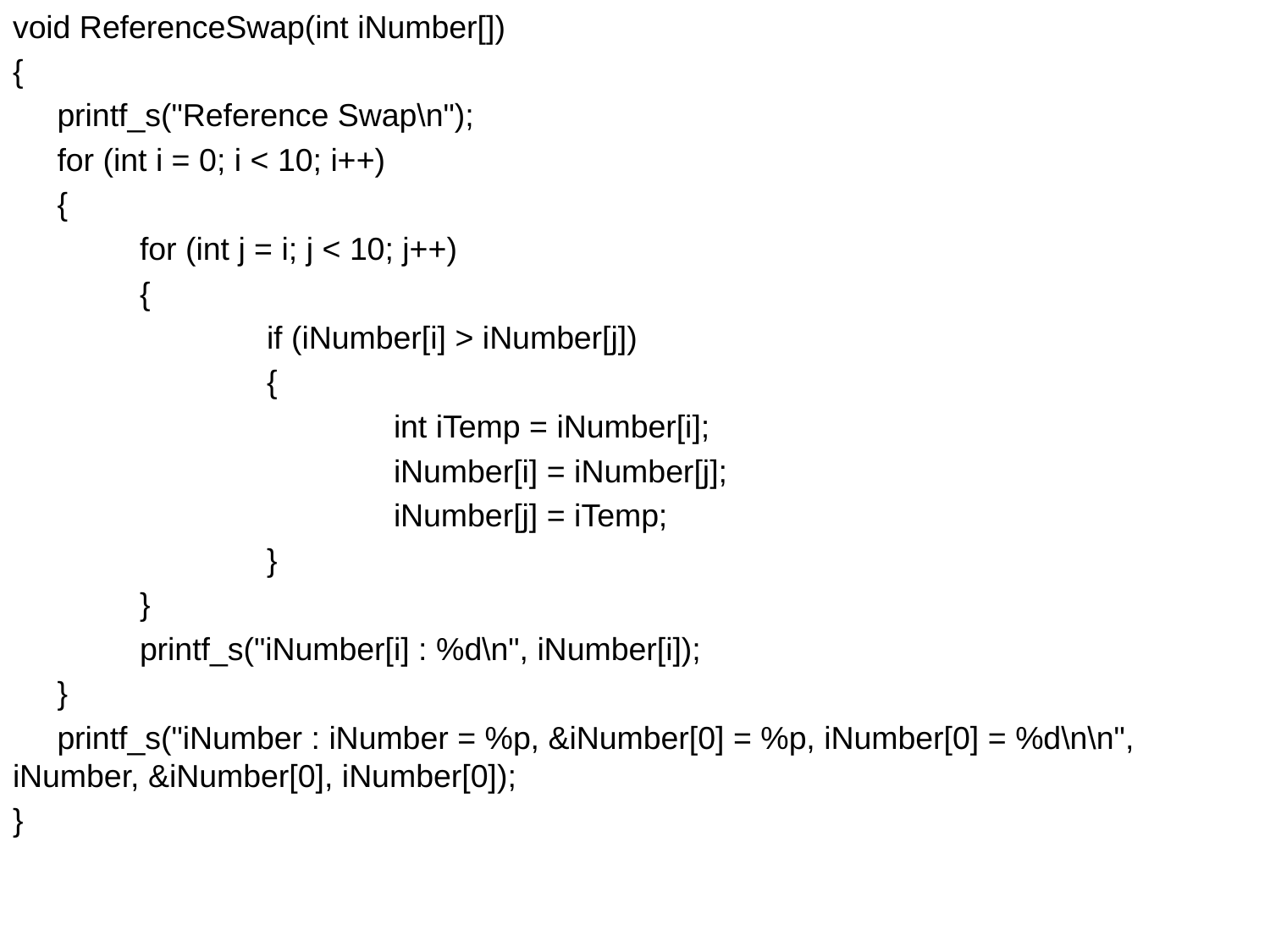

void ReferenceSwap(int iNumber[])
{
     printf_s("Reference Swap\n");
     for (int i = 0; i < 10; i++)
     {
	for (int j = i; j < 10; j++)
	{
		if (iNumber[i] > iNumber[j])
		{
			int iTemp = iNumber[i];
			iNumber[i] = iNumber[j];
			iNumber[j] = iTemp;
		}
	}
	printf_s("iNumber[i] : %d\n", iNumber[i]);
     }
     printf_s("iNumber : iNumber = %p, &iNumber[0] = %p, iNumber[0] = %d\n\n", 	iNumber, &iNumber[0], iNumber[0]);
}